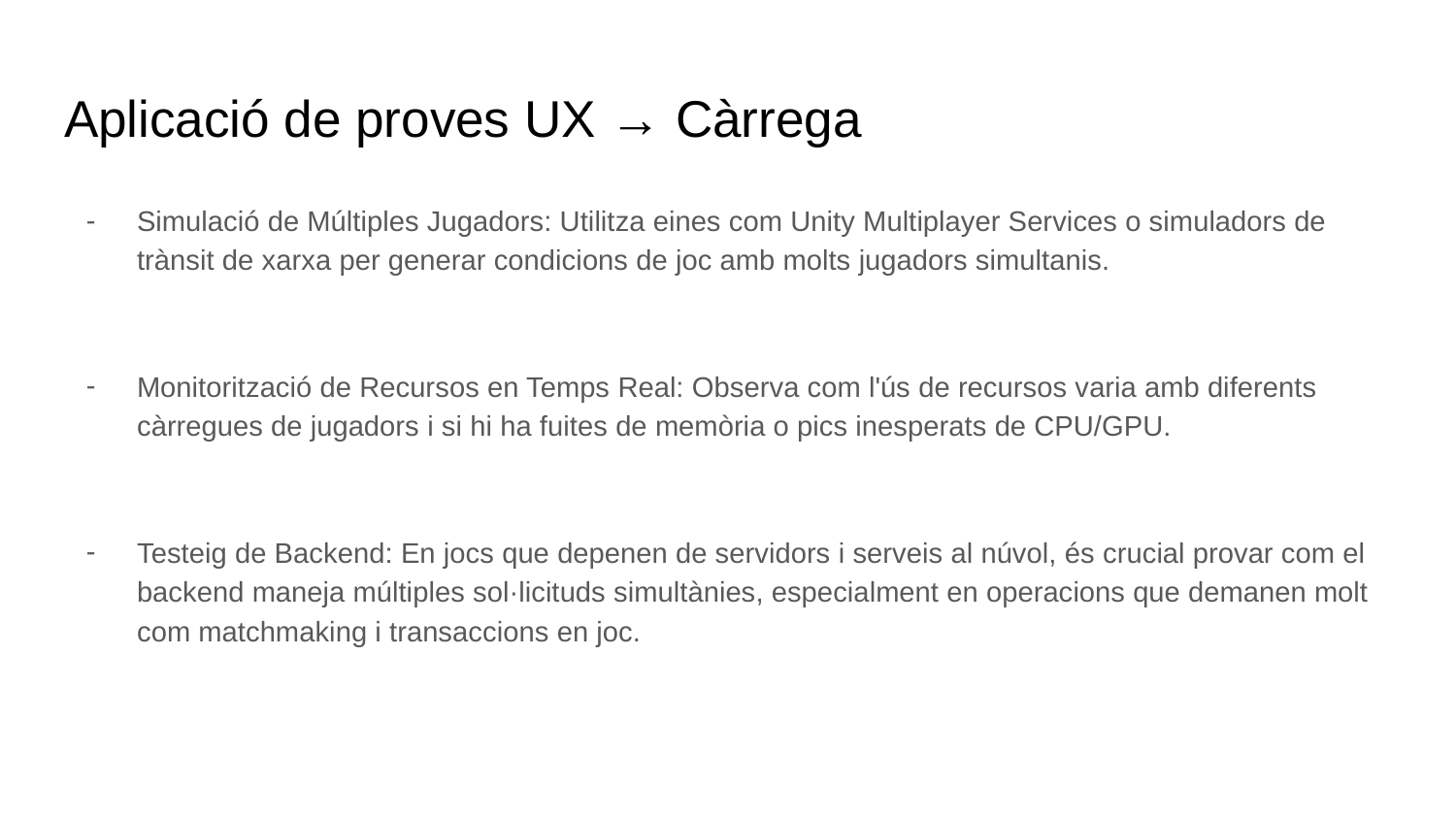

# Aplicació de proves UX → Càrrega
Simulació de Múltiples Jugadors: Utilitza eines com Unity Multiplayer Services o simuladors de trànsit de xarxa per generar condicions de joc amb molts jugadors simultanis.

Monitorització de Recursos en Temps Real: Observa com l'ús de recursos varia amb diferents càrregues de jugadors i si hi ha fuites de memòria o pics inesperats de CPU/GPU.

Testeig de Backend: En jocs que depenen de servidors i serveis al núvol, és crucial provar com el backend maneja múltiples sol·licituds simultànies, especialment en operacions que demanen molt com matchmaking i transaccions en joc.